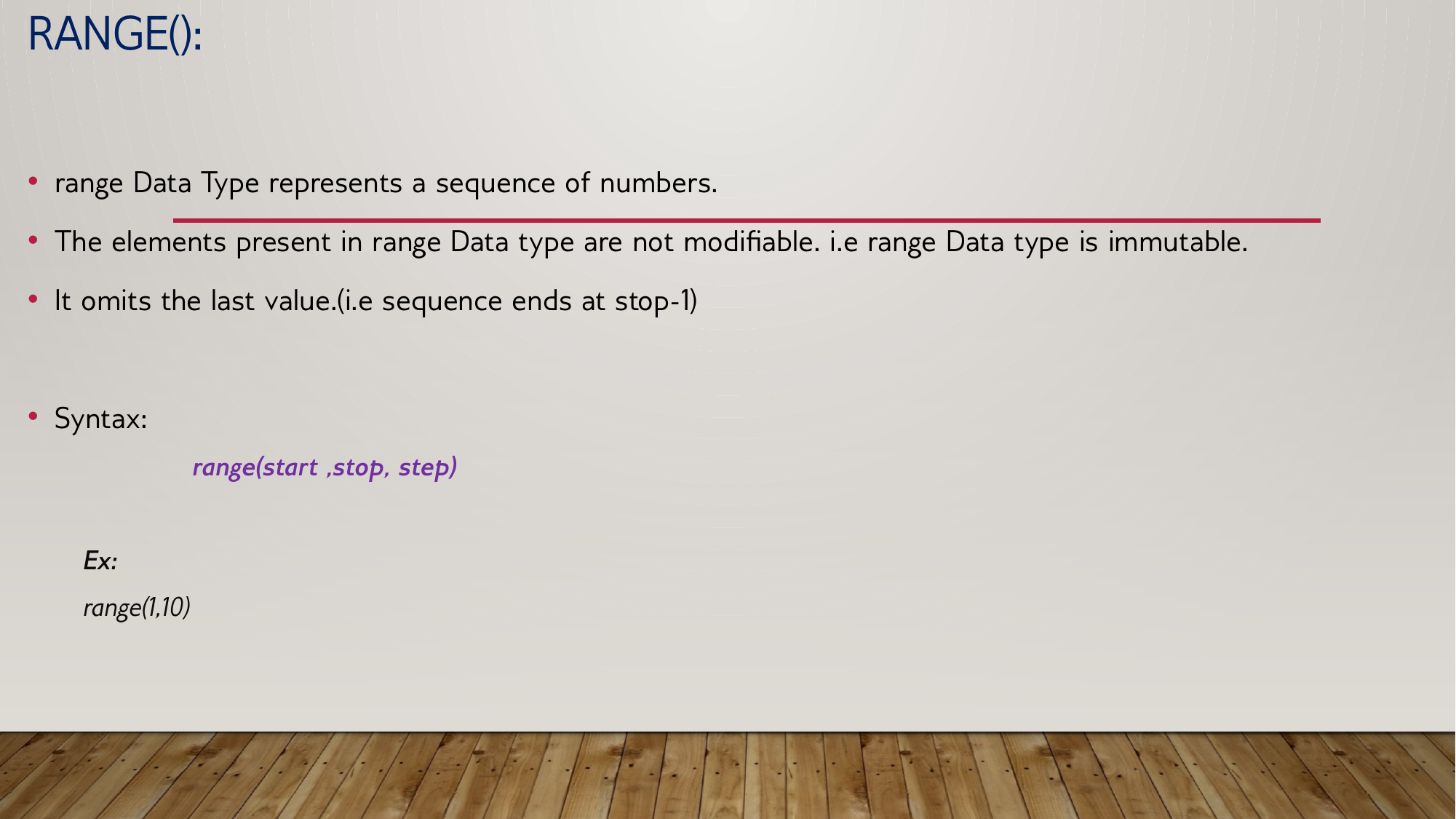

# Range():
range Data Type represents a sequence of numbers.
The elements present in range Data type are not modifiable. i.e range Data type is immutable.
It omits the last value.(i.e sequence ends at stop-1)

Syntax:
	range(start ,stop, step)

Ex:
range(1,10)